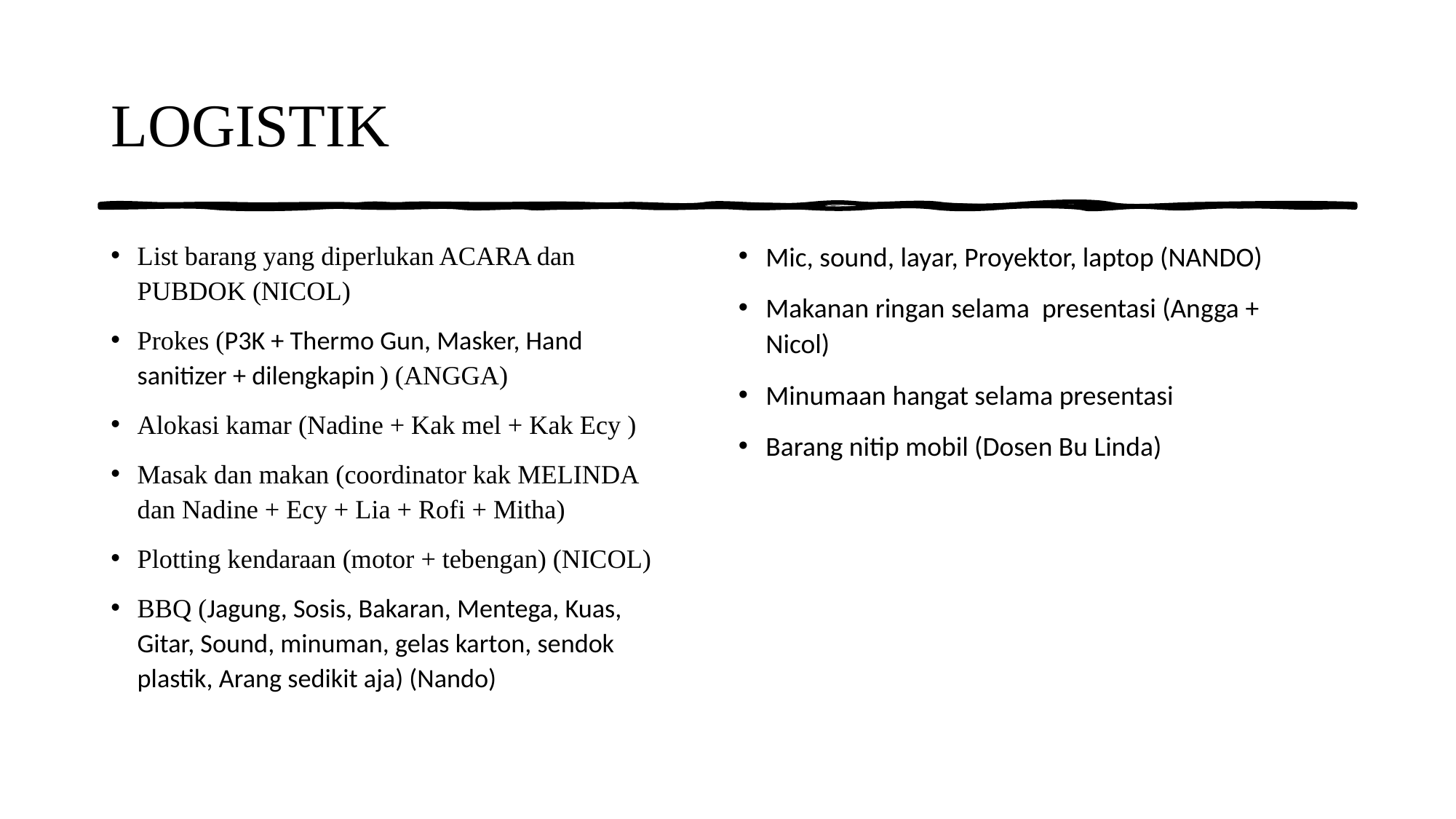

# LOGISTIK
List barang yang diperlukan ACARA dan PUBDOK (NICOL)
Prokes (P3K + Thermo Gun, Masker, Hand sanitizer + dilengkapin ) (ANGGA)
Alokasi kamar (Nadine + Kak mel + Kak Ecy )
Masak dan makan (coordinator kak MELINDA dan Nadine + Ecy + Lia + Rofi + Mitha)
Plotting kendaraan (motor + tebengan) (NICOL)
BBQ (Jagung, Sosis, Bakaran, Mentega, Kuas, Gitar, Sound, minuman, gelas karton, sendok plastik, Arang sedikit aja) (Nando)

Mic, sound, layar, Proyektor, laptop (NANDO)
Makanan ringan selama  presentasi (Angga + Nicol)
Minumaan hangat selama presentasi
Barang nitip mobil (Dosen Bu Linda)